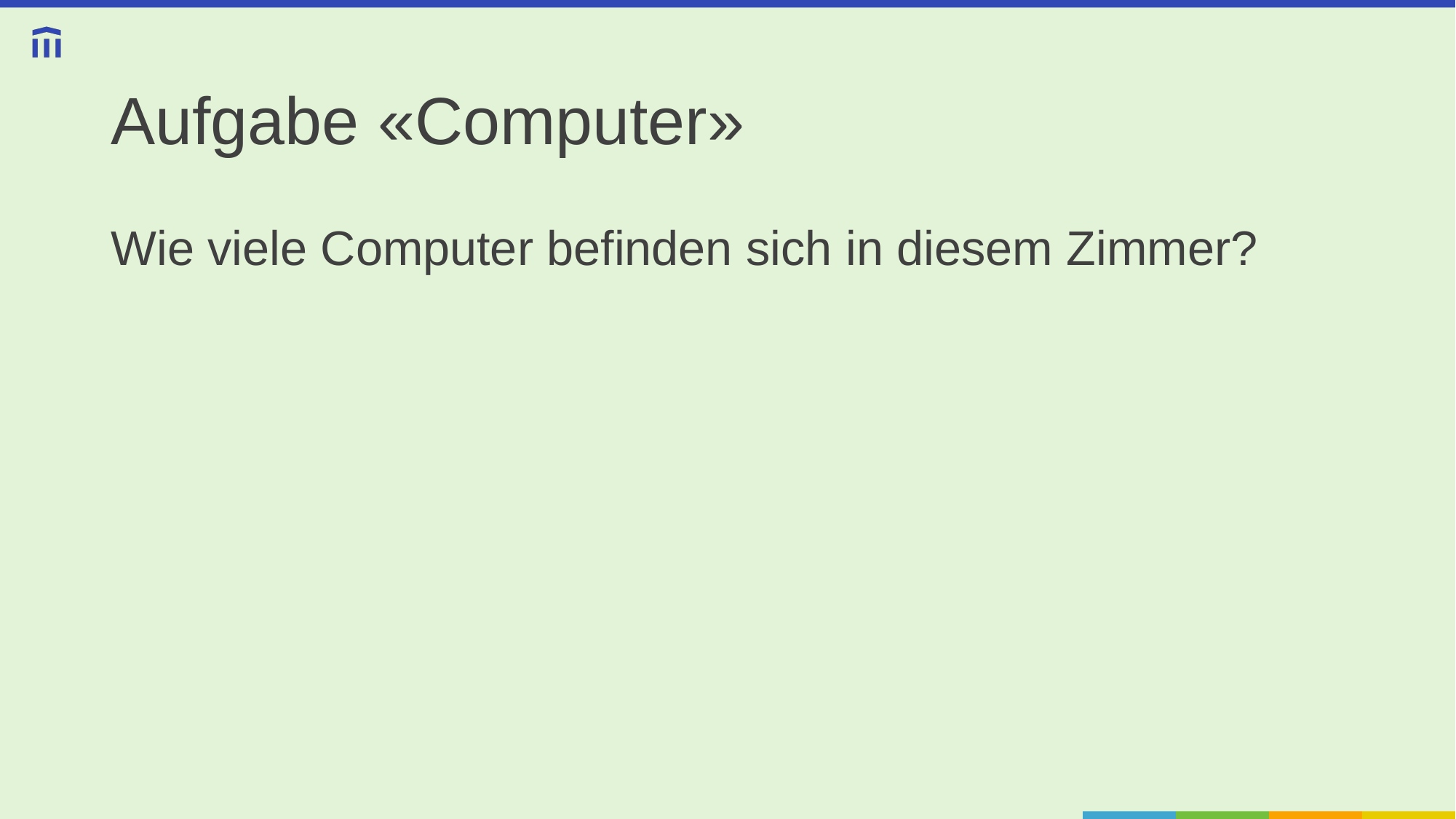

# Aufgabe «Computer»
Wie viele Computer befinden sich in diesem Zimmer?